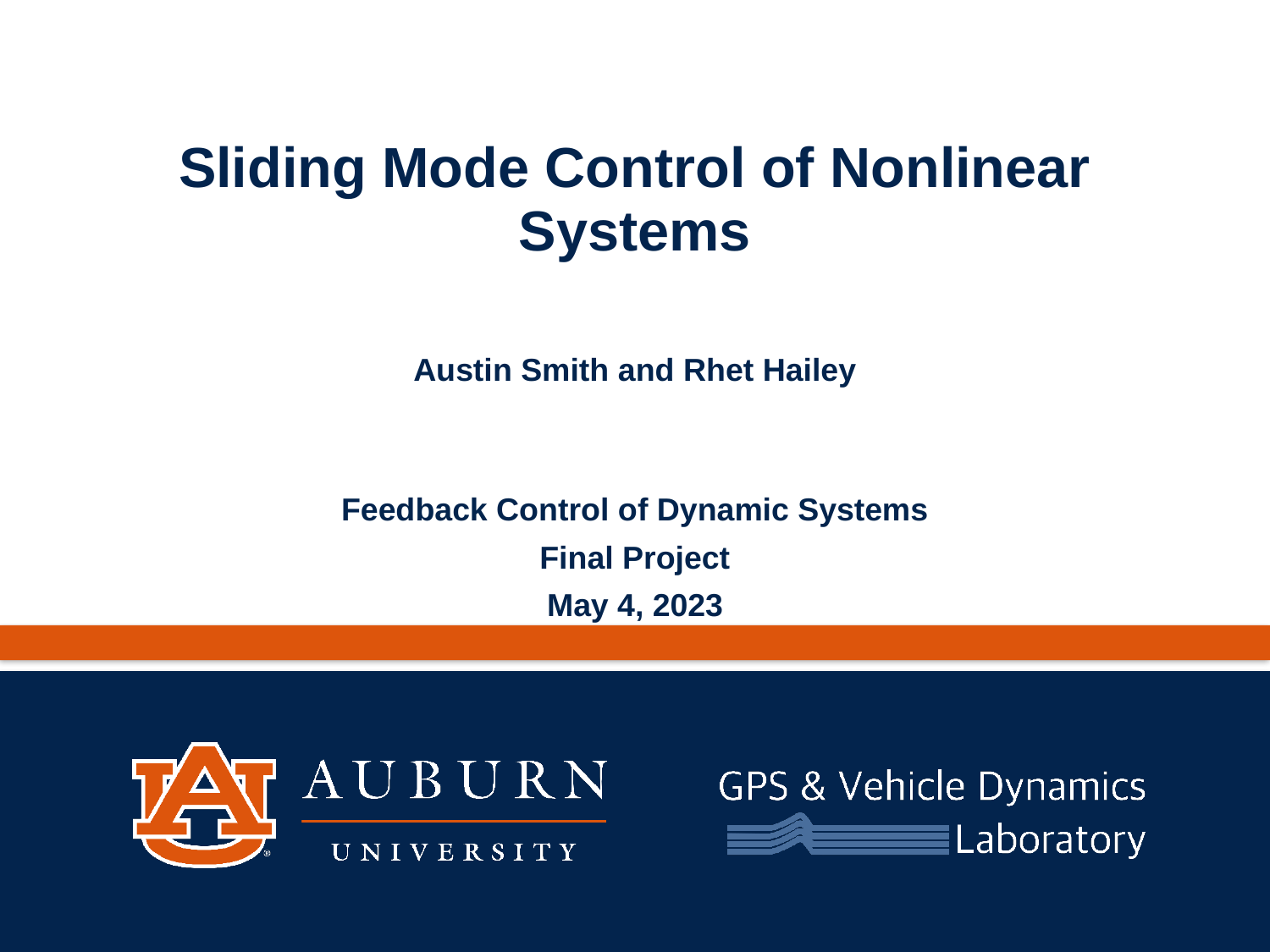

# Sliding Mode Control of Nonlinear Systems
Austin Smith and Rhet Hailey
Feedback Control of Dynamic Systems
Final Project
May 4, 2023